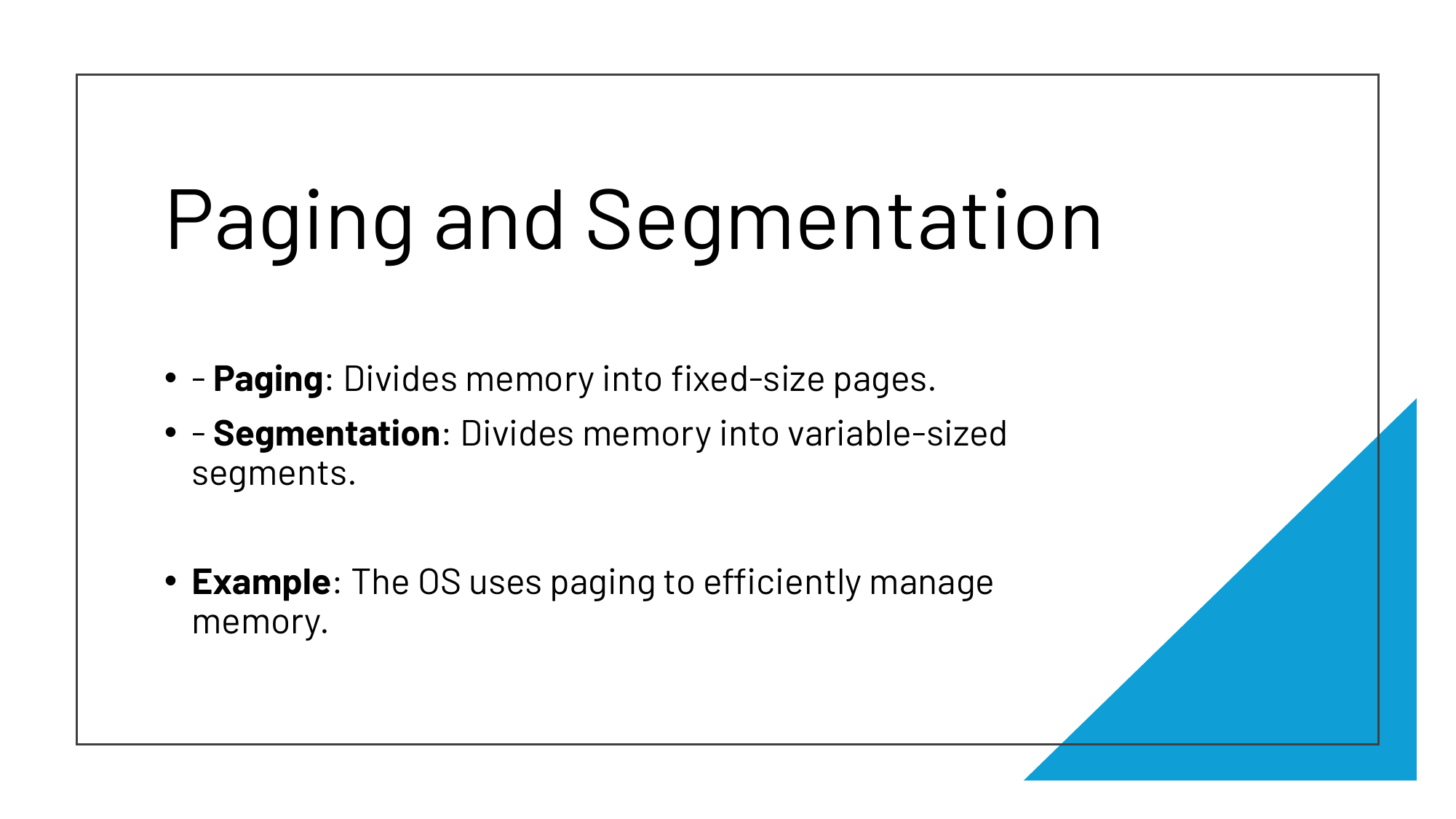

# Paging and Segmentation
- Paging: Divides memory into fixed-size pages.
- Segmentation: Divides memory into variable-sized segments.

Example: The OS uses paging to efficiently manage memory.